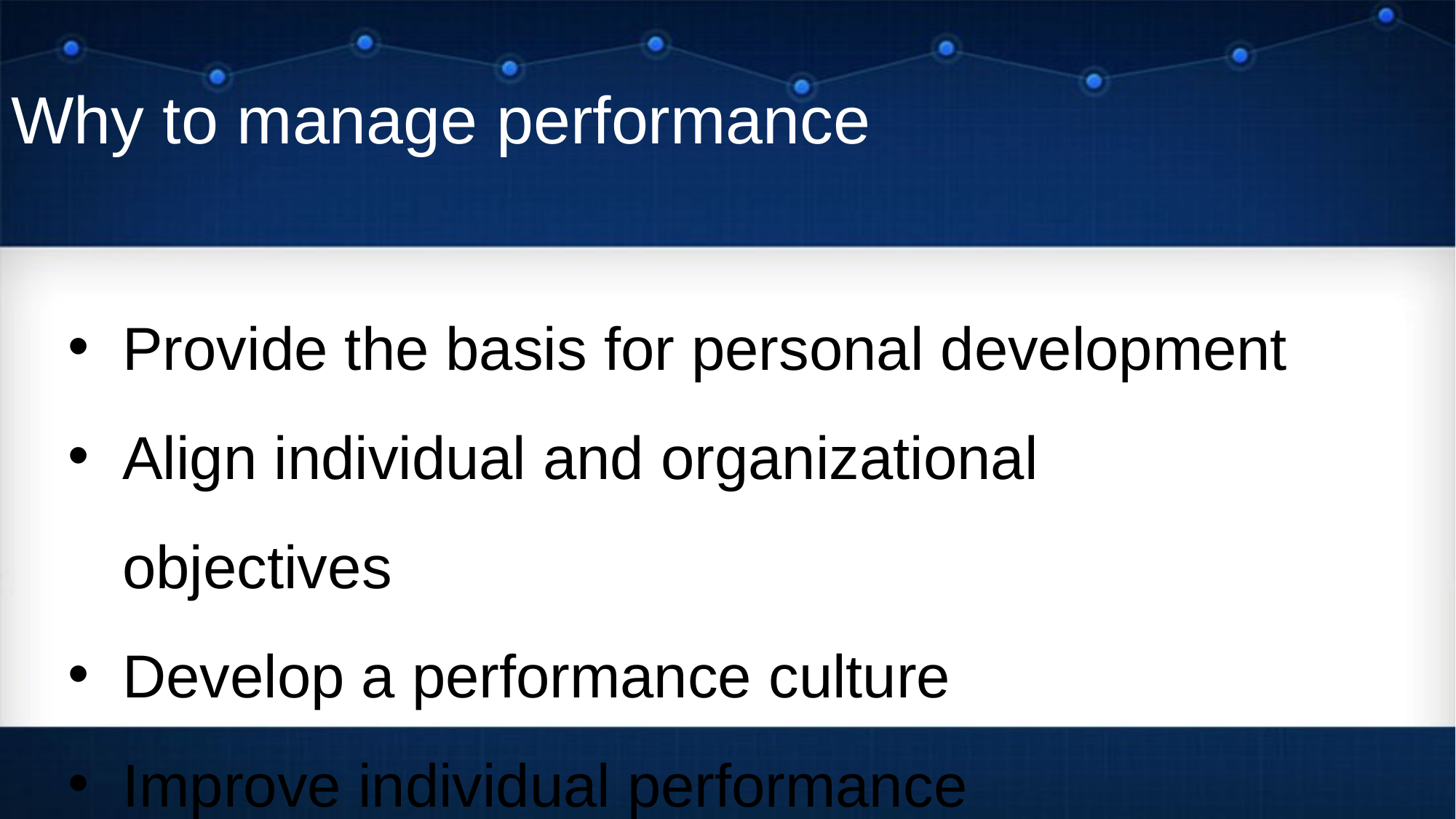

# Why to manage performance
Provide the basis for personal development
Align individual and organizational objectives
Develop a performance culture
Improve individual performance